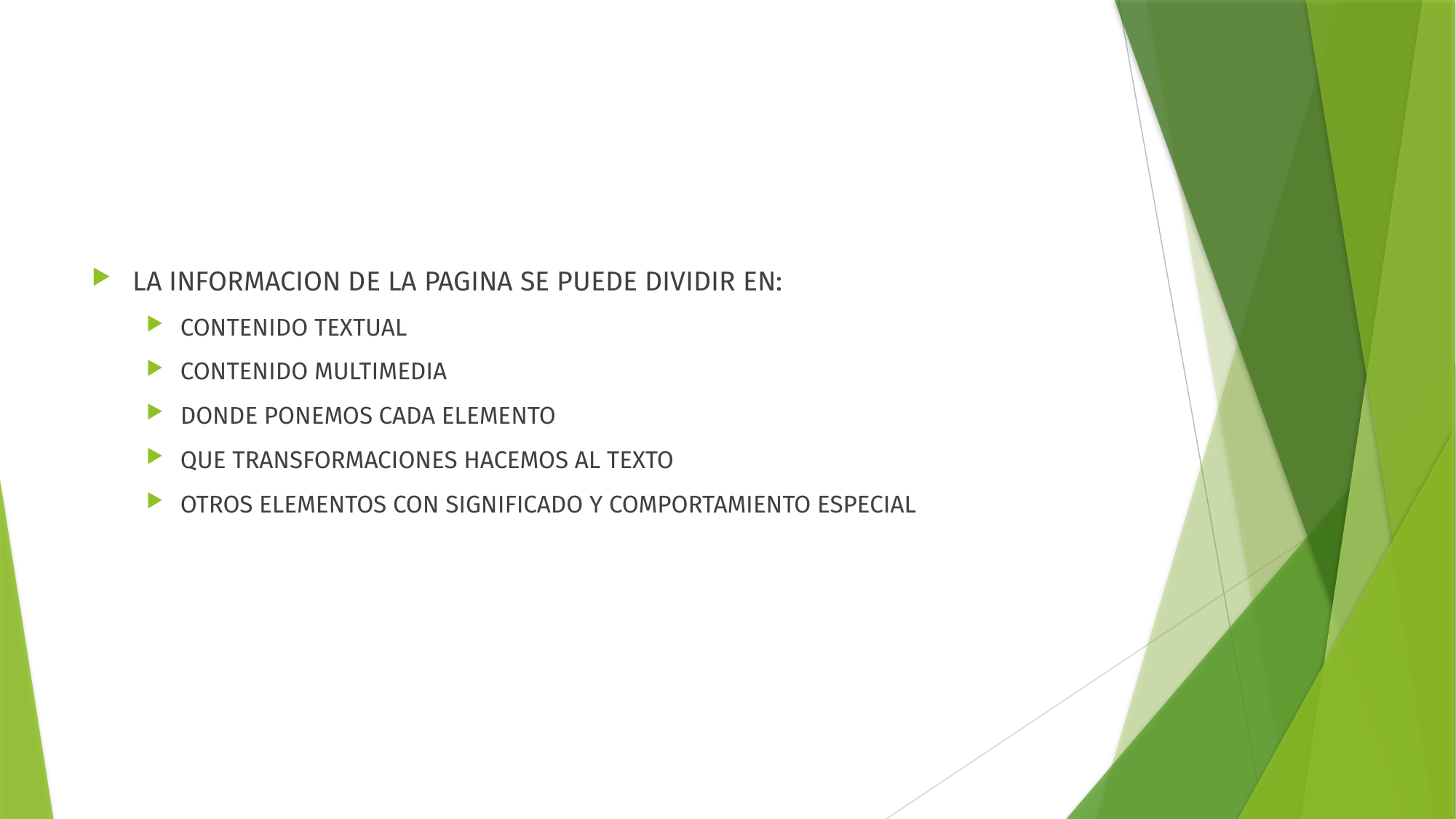

#
LA INFORMACION DE LA PAGINA SE PUEDE DIVIDIR EN:
CONTENIDO TEXTUAL
CONTENIDO MULTIMEDIA
DONDE PONEMOS CADA ELEMENTO
QUE TRANSFORMACIONES HACEMOS AL TEXTO
OTROS ELEMENTOS CON SIGNIFICADO Y COMPORTAMIENTO ESPECIAL